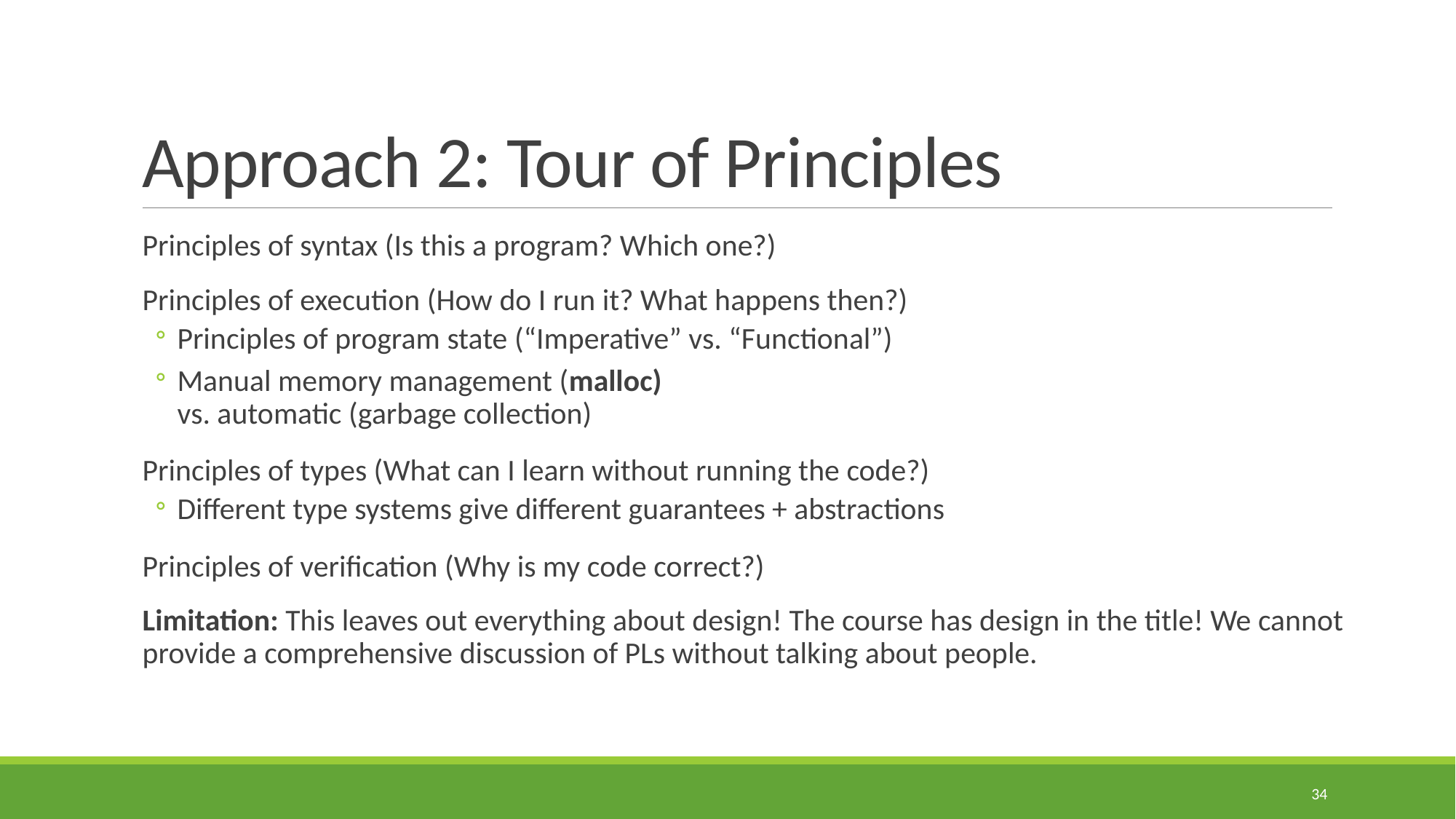

# Approach 2: Tour of Principles
Principles of syntax (Is this a program? Which one?)
Principles of execution (How do I run it? What happens then?)
Principles of program state (“Imperative” vs. “Functional”)
Manual memory management (malloc)
vs. automatic (garbage collection)
Principles of types (What can I learn without running the code?)
Different type systems give different guarantees + abstractions
Principles of verification (Why is my code correct?)
Limitation: This leaves out everything about design! The course has design in the title! We cannot provide a comprehensive discussion of PLs without talking about people.
34